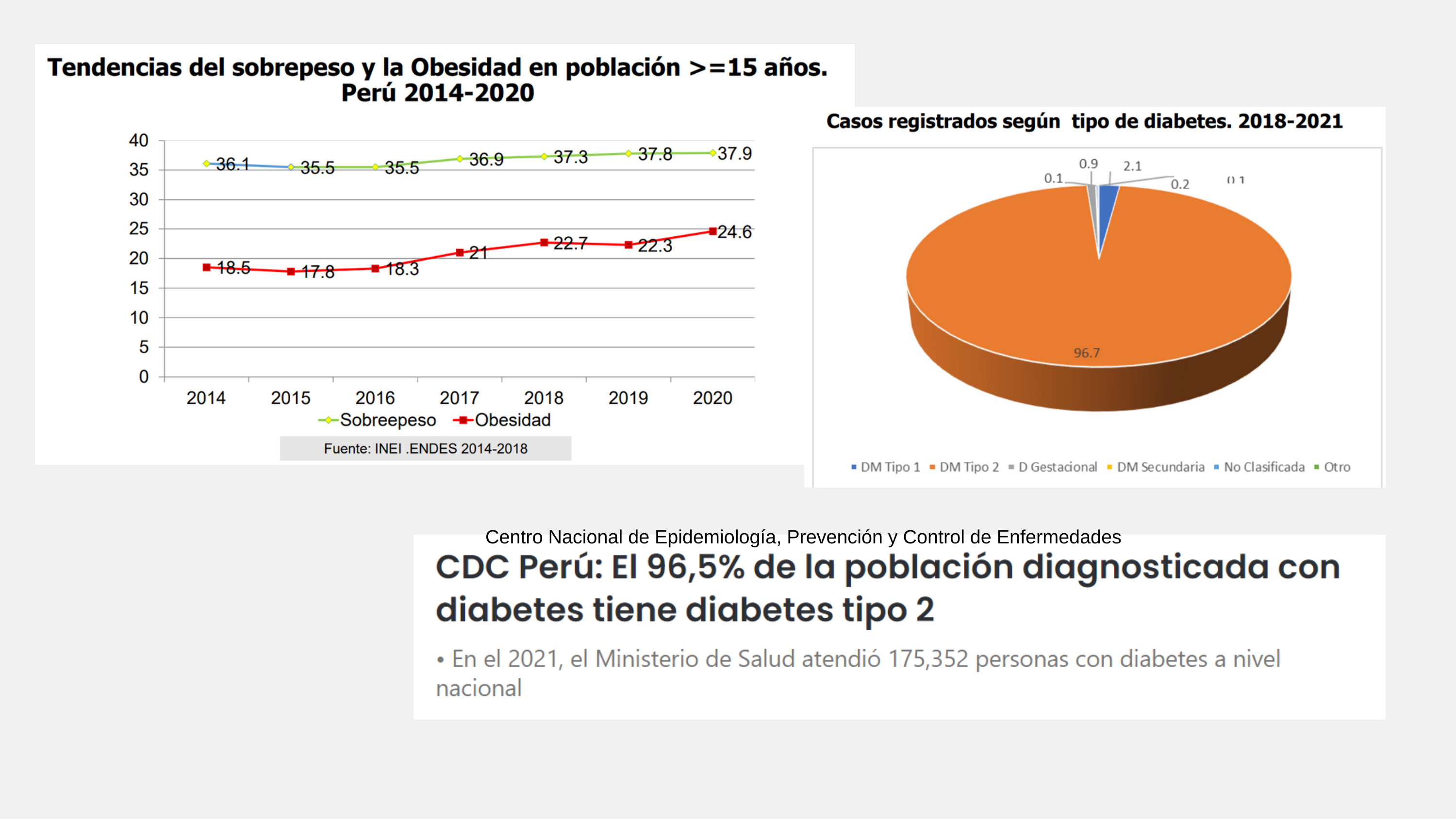

Centro Nacional de Epidemiología, Prevención y Control de Enfermedades